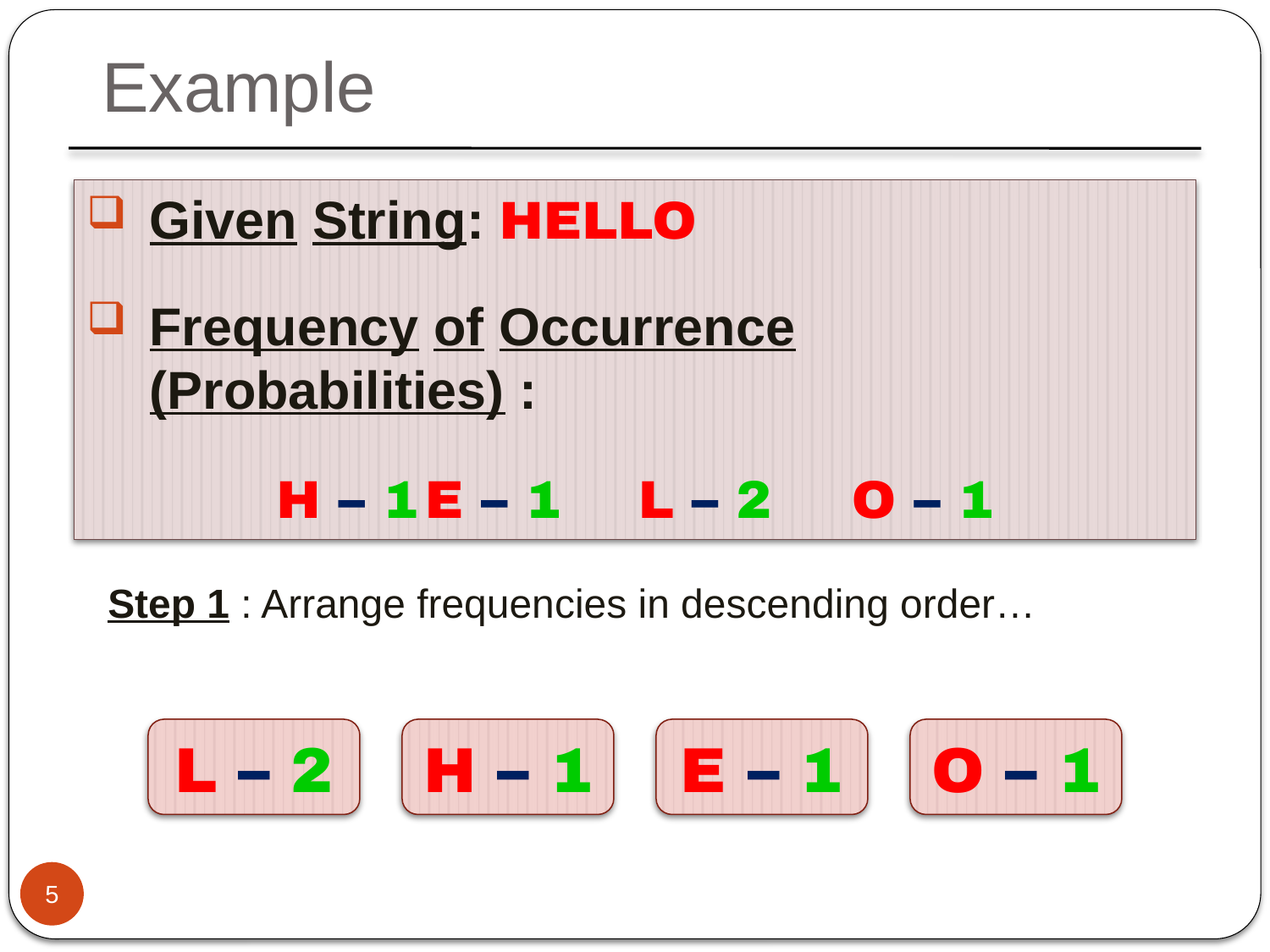

Example
Given String: HELLO

Frequency of Occurrence (Probabilities) :

H – 1	E – 1	L – 2	O – 1
Step 1 : Arrange frequencies in descending order…
L – 2
H – 1
E – 1
O – 1
5